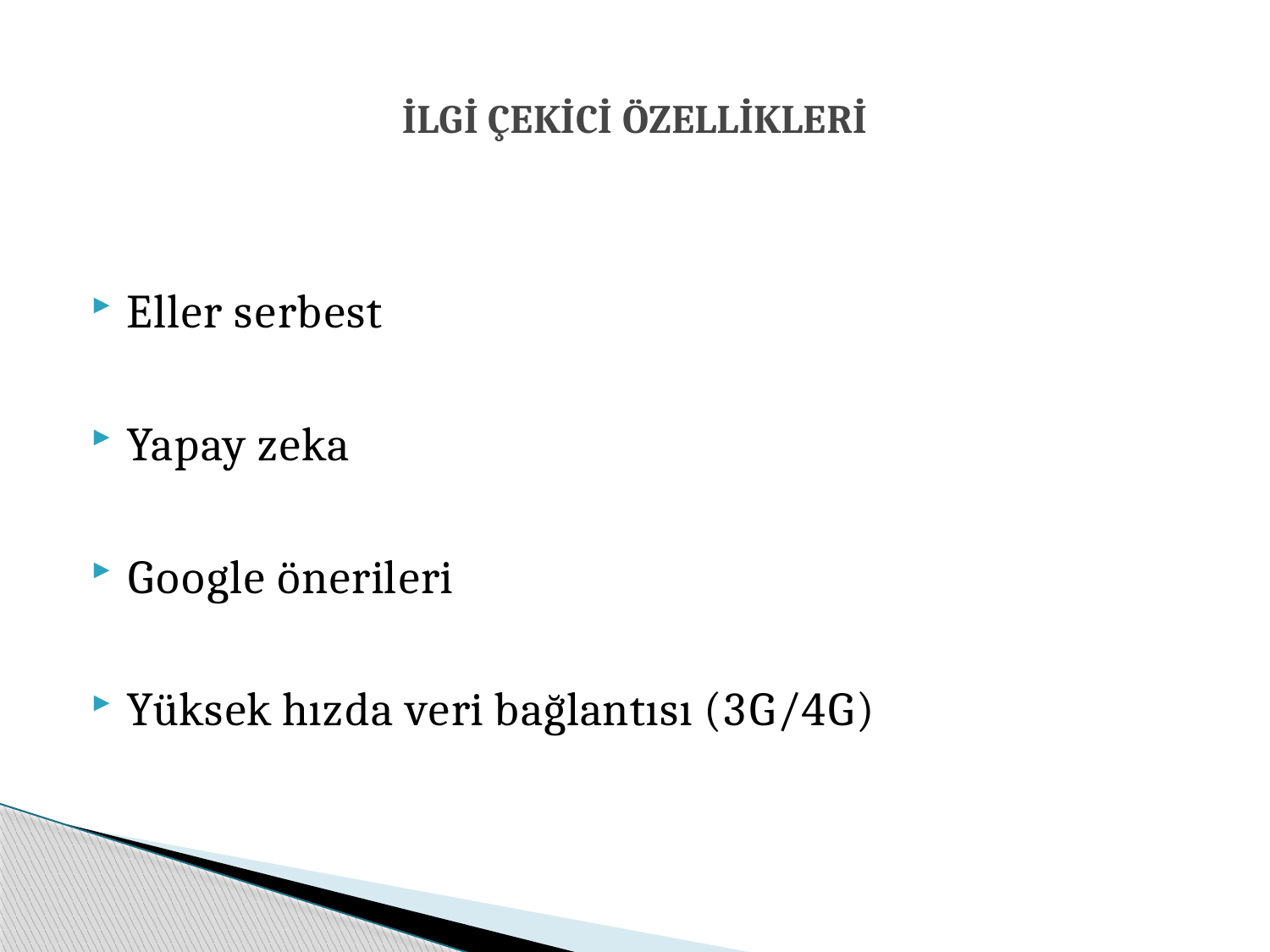

# İLGİ ÇEKİCİ ÖZELLİKLERİ
Eller serbest
Yapay zeka
Google önerileri
Yüksek hızda veri bağlantısı (3G/4G)